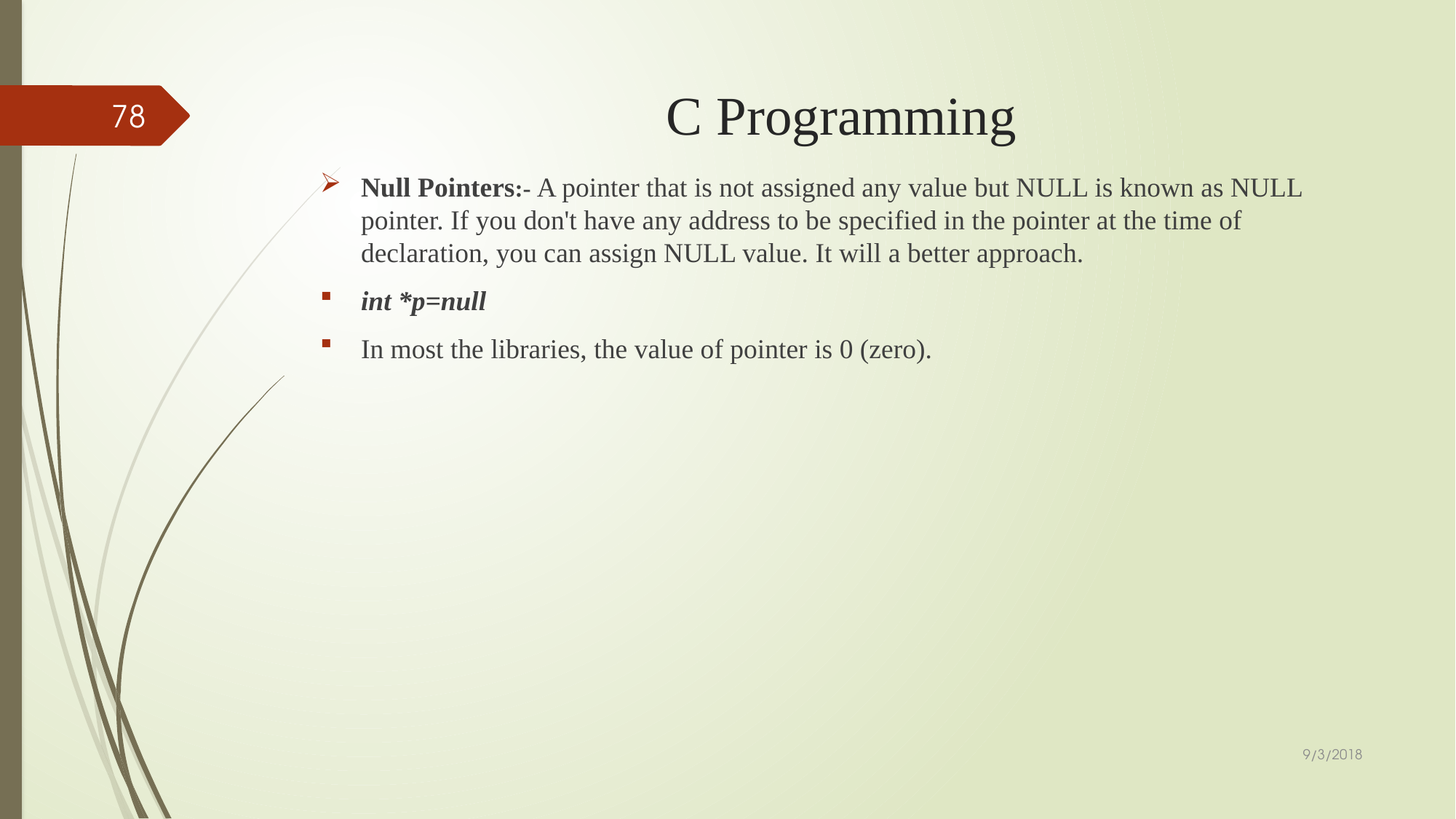

# C Programming
78
Null Pointers:- A pointer that is not assigned any value but NULL is known as NULL pointer. If you don't have any address to be specified in the pointer at the time of declaration, you can assign NULL value. It will a better approach.
int *p=null
In most the libraries, the value of pointer is 0 (zero).
9/3/2018